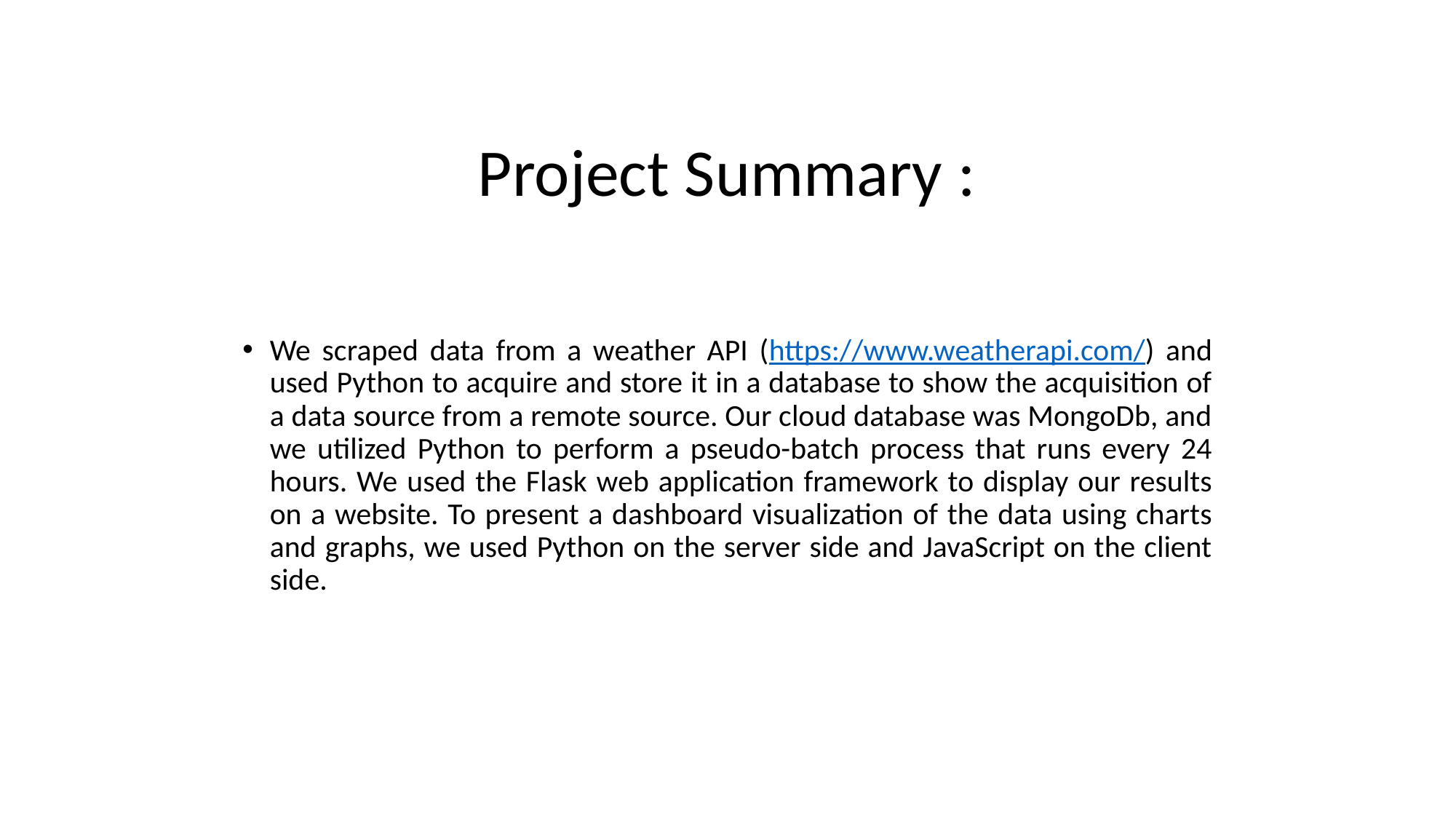

# Project Summary :
We scraped data from a weather API (https://www.weatherapi.com/) and used Python to acquire and store it in a database to show the acquisition of a data source from a remote source. Our cloud database was MongoDb, and we utilized Python to perform a pseudo-batch process that runs every 24 hours. We used the Flask web application framework to display our results on a website. To present a dashboard visualization of the data using charts and graphs, we used Python on the server side and JavaScript on the client side.